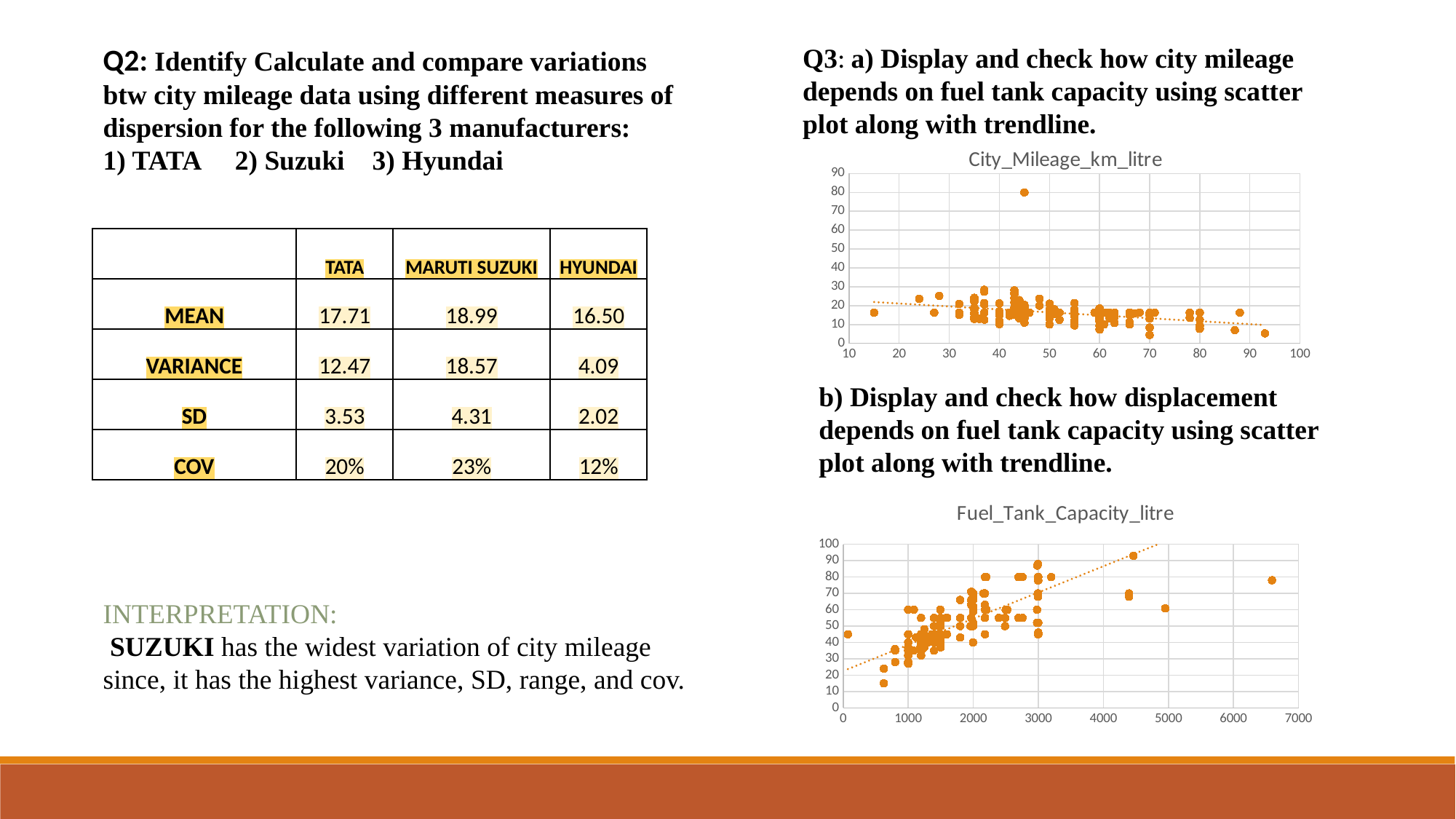

Q3: a) Display and check how city mileage depends on fuel tank capacity using scatter plot along with trendline.

Q2: Identify Calculate and compare variations btw city mileage data using different measures of dispersion for the following 3 manufacturers:
1) TATA     2) Suzuki    3) Hyundai

### Chart:

| Category | City_Mileage_km_litre |
|---|---|
|  | TATA | MARUTI SUZUKI | HYUNDAI |
| --- | --- | --- | --- |
| MEAN | 17.71 | 18.99 | 16.50 |
| VARIANCE | 12.47 | 18.57 | 4.09 |
| SD | 3.53 | 4.31 | 2.02 |
| COV | 20% | 23% | 12% |
b) Display and check how displacement depends on fuel tank capacity using scatter plot along with trendline.

### Chart:

| Category | Fuel_Tank_Capacity_litre |
|---|---|
INTERPRETATION:
 SUZUKI has the widest variation of city mileage since, it has the highest variance, SD, range, and cov.